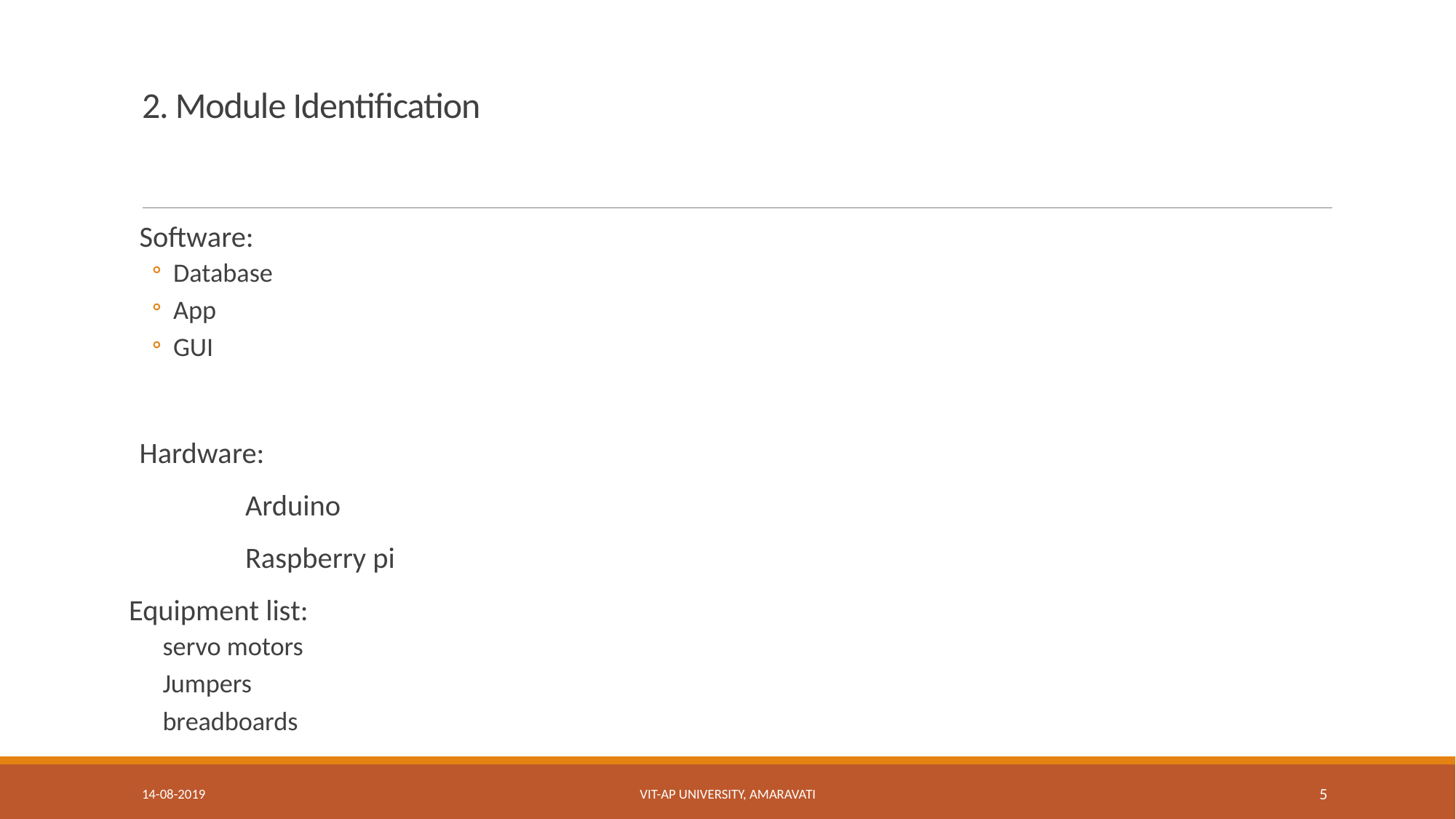

# 2. Module Identification
Software:
Database
App
GUI

Hardware:
 	Arduino
	Raspberry pi
Equipment list:
servo motors
Jumpers
breadboards
14-08-2019
VIT-AP University, Amaravati
5